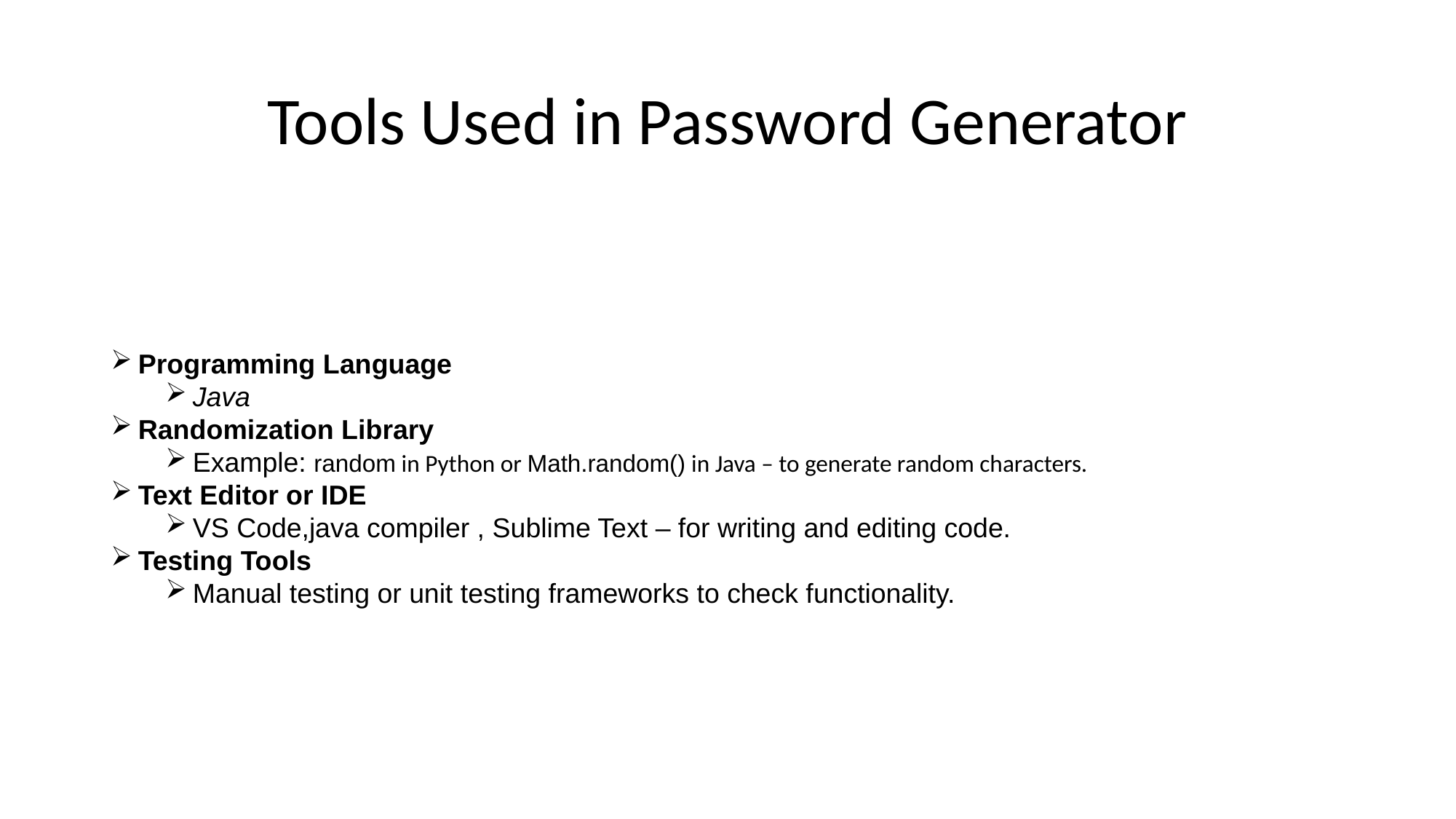

# Tools Used in Password Generator

Programming Language
Java
Randomization Library
Example: random in Python or Math.random() in Java – to generate random characters.
Text Editor or IDE
VS Code,java compiler , Sublime Text – for writing and editing code.
Testing Tools
Manual testing or unit testing frameworks to check functionality.